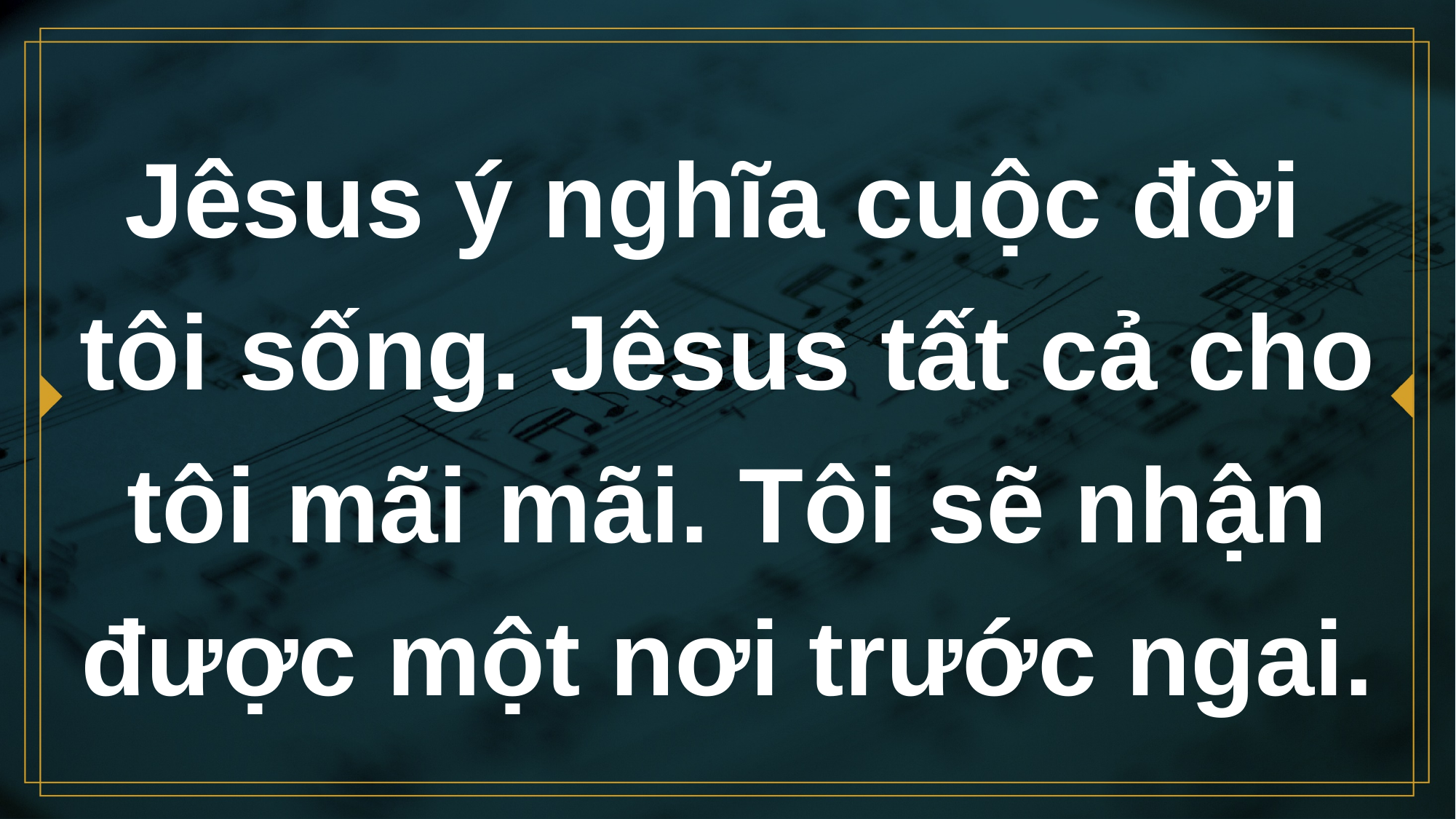

# Jêsus ý nghĩa cuộc đời tôi sống. Jêsus tất cả cho tôi mãi mãi. Tôi sẽ nhận được một nơi trước ngai.